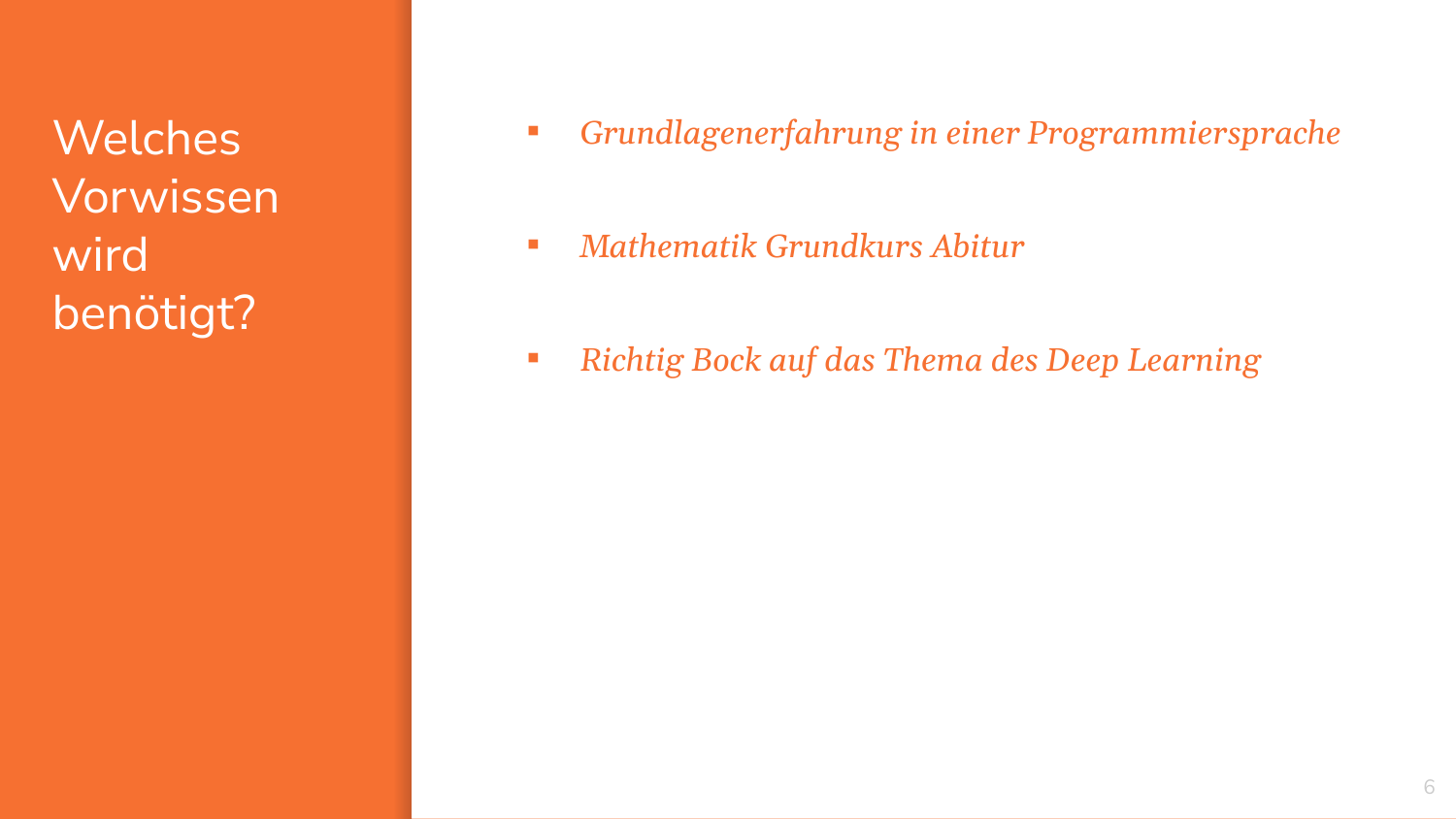

# Welches Vorwissen wird benötigt?
Grundlagenerfahrung in einer Programmiersprache

Mathematik Grundkurs Abitur

Richtig Bock auf das Thema des Deep Learning
6